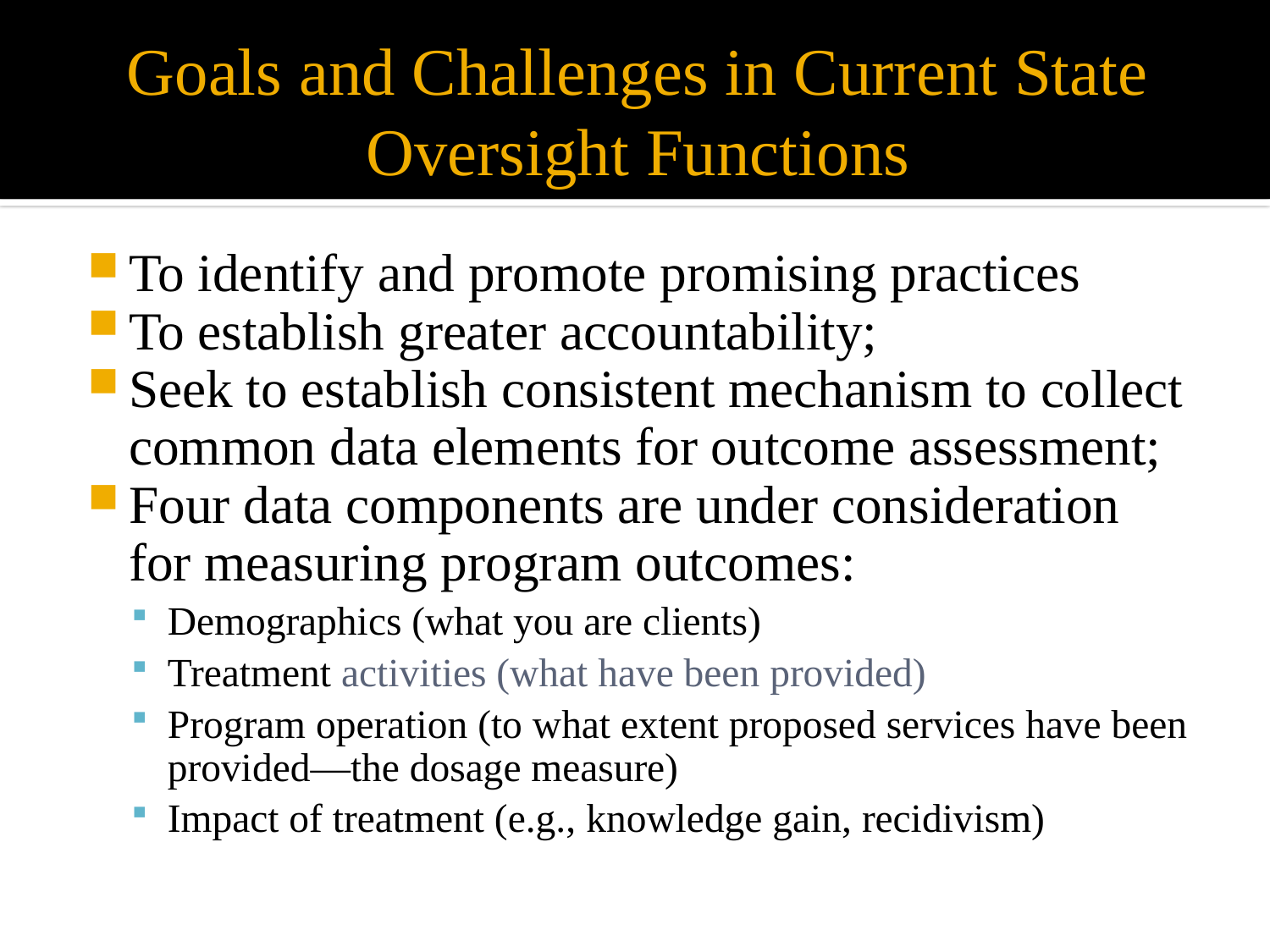

# Goals and Challenges in Current State Oversight Functions
To identify and promote promising practices
To establish greater accountability;
Seek to establish consistent mechanism to collect common data elements for outcome assessment;
Four data components are under consideration for measuring program outcomes:
Demographics (what you are clients)
Treatment activities (what have been provided)
Program operation (to what extent proposed services have been provided—the dosage measure)
Impact of treatment (e.g., knowledge gain, recidivism)